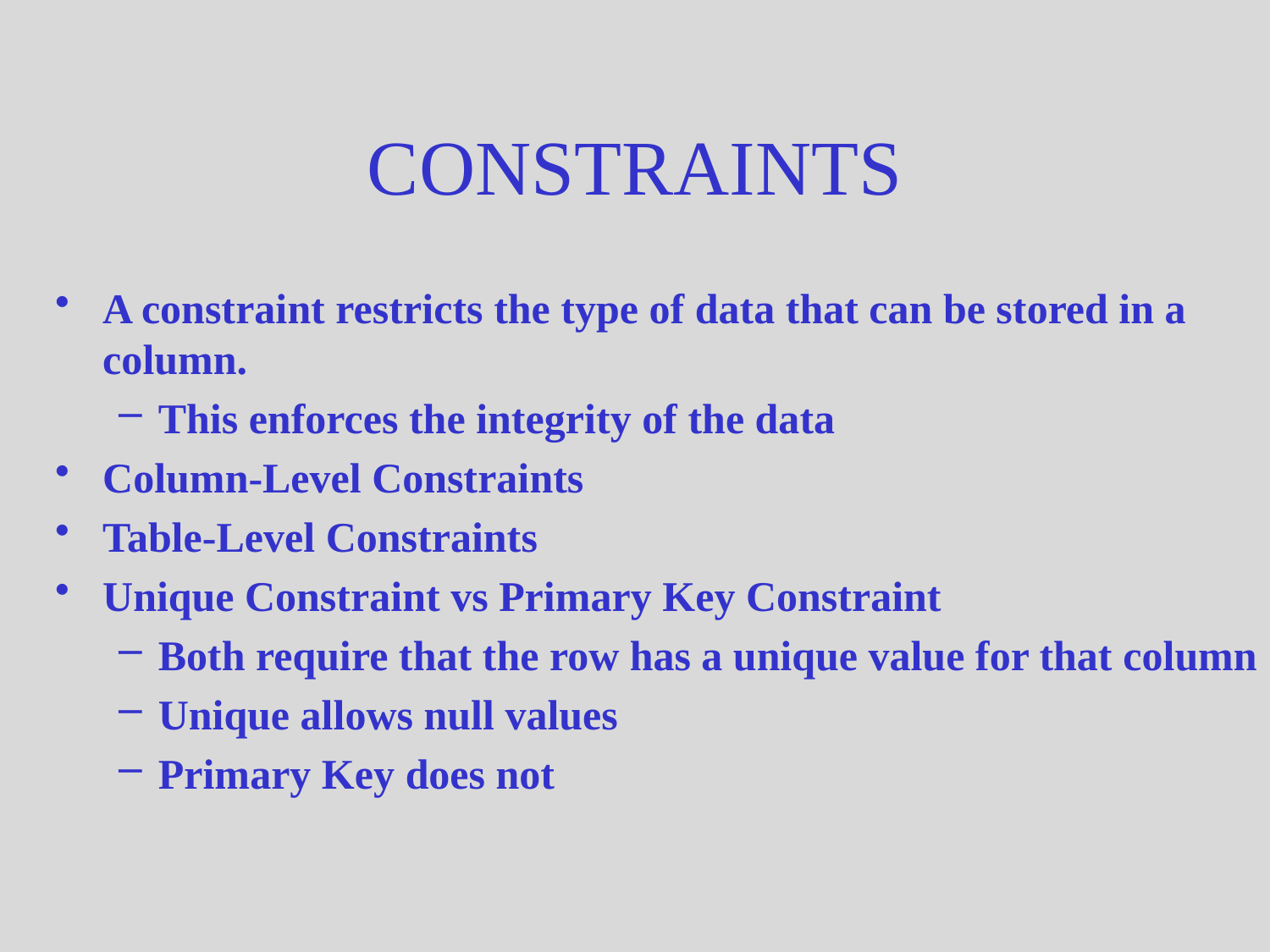

# CONSTRAINTS
A constraint restricts the type of data that can be stored in a column.
This enforces the integrity of the data
Column-Level Constraints
Table-Level Constraints
Unique Constraint vs Primary Key Constraint
Both require that the row has a unique value for that column
Unique allows null values
Primary Key does not